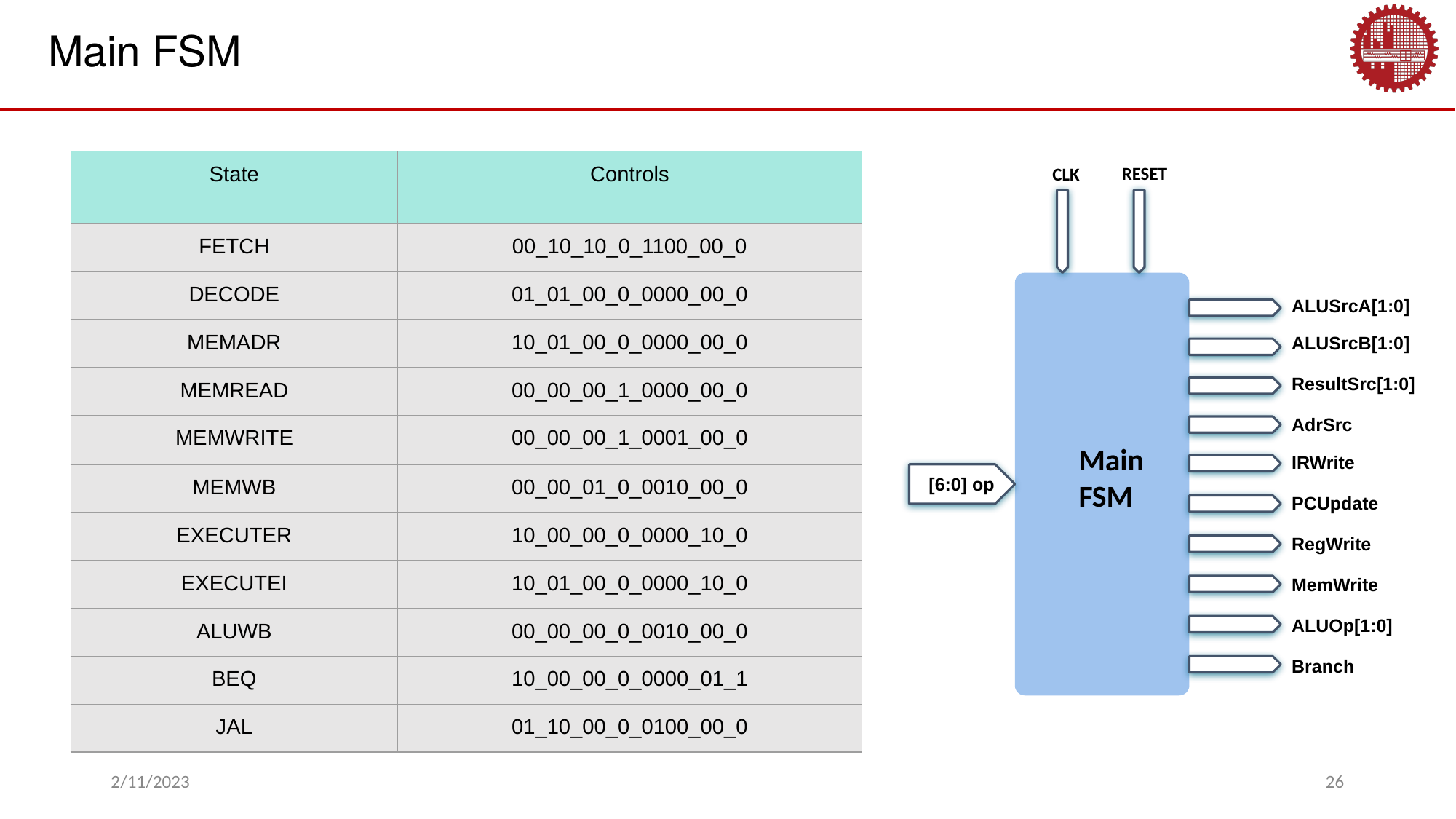

Main FSM
RESET
| State | Controls |
| --- | --- |
| FETCH | 00\_10\_10\_0\_1100\_00\_0 |
| DECODE | 01\_01\_00\_0\_0000\_00\_0 |
| MEMADR | 10\_01\_00\_0\_0000\_00\_0 |
| MEMREAD | 00\_00\_00\_1\_0000\_00\_0 |
| MEMWRITE | 00\_00\_00\_1\_0001\_00\_0 |
| MEMWB | 00\_00\_01\_0\_0010\_00\_0 |
| EXECUTER | 10\_00\_00\_0\_0000\_10\_0 |
| EXECUTEI | 10\_01\_00\_0\_0000\_10\_0 |
| ALUWB | 00\_00\_00\_0\_0010\_00\_0 |
| BEQ | 10\_00\_00\_0\_0000\_01\_1 |
| JAL | 01\_10\_00\_0\_0100\_00\_0 |
CLK

ALUSrcA[1:0]

ALUSrcB[1:0]

ResultSrc[1:0]

AdrSrc

Main
FSM
IRWrite

[6:0] op

PCUpdate

RegWrite

MemWrite

ALUOp[1:0]

Branch

2/11/2023

26